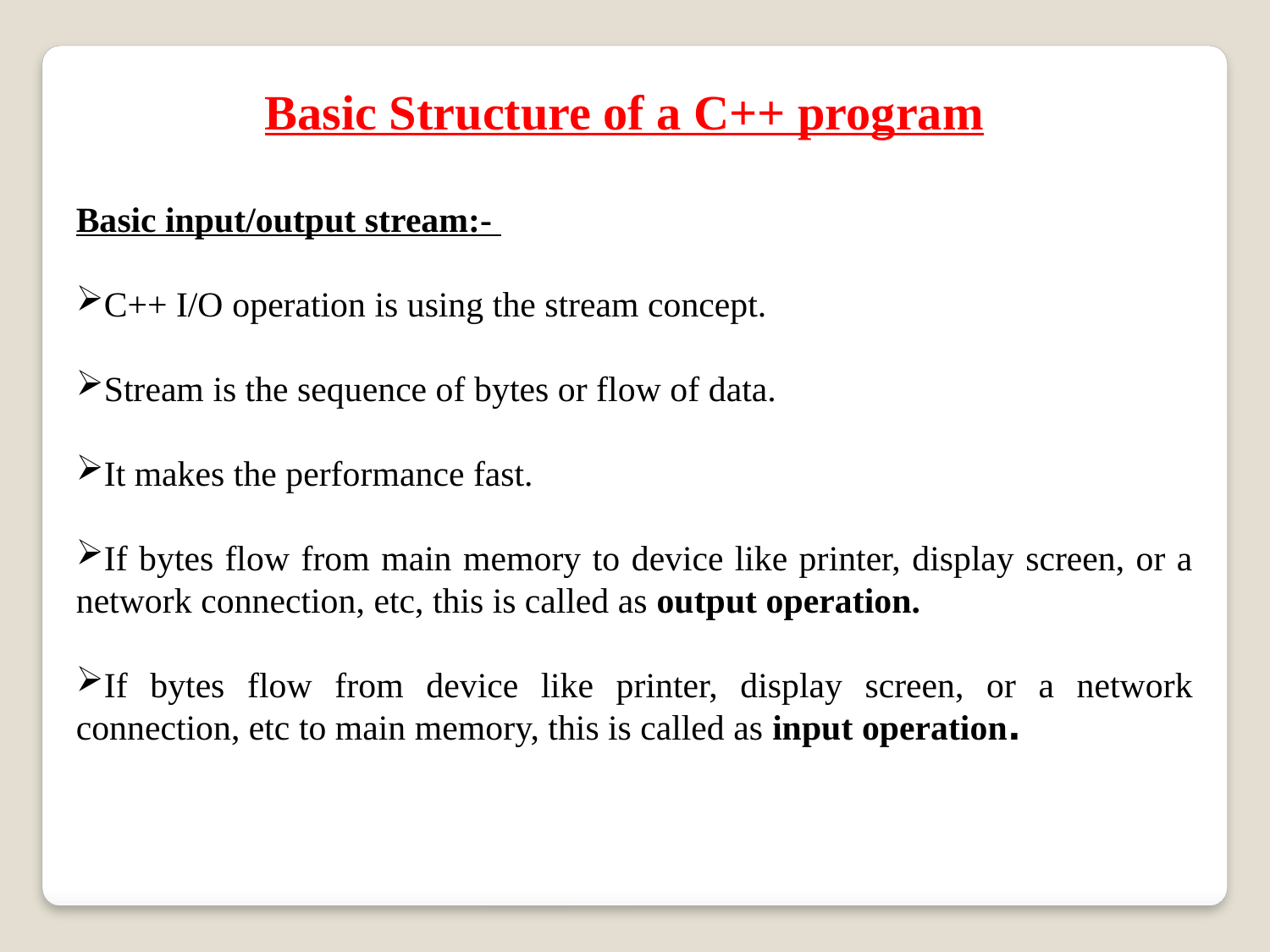

Basic Structure of a C++ program
Basic input/output stream:-

C++ I/O operation is using the stream concept.

Stream is the sequence of bytes or flow of data.

It makes the performance fast.

If bytes flow from main memory to device like printer, display screen, or a network connection, etc, this is called as output operation.

If bytes flow from device like printer, display screen, or a network connection, etc to main memory, this is called as input operation.